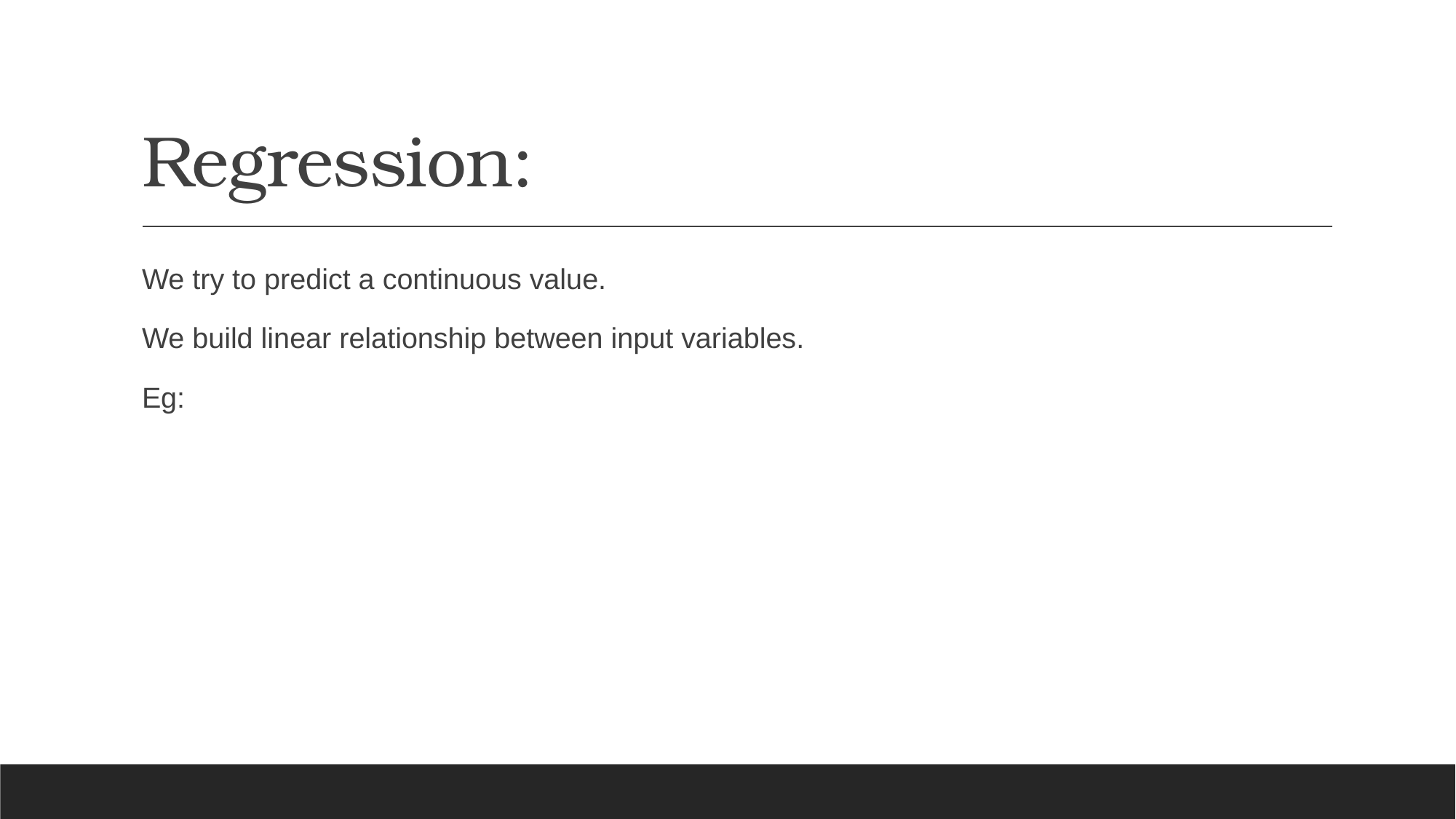

# Regression:
We try to predict a continuous value.
We build linear relationship between input variables.
Eg: